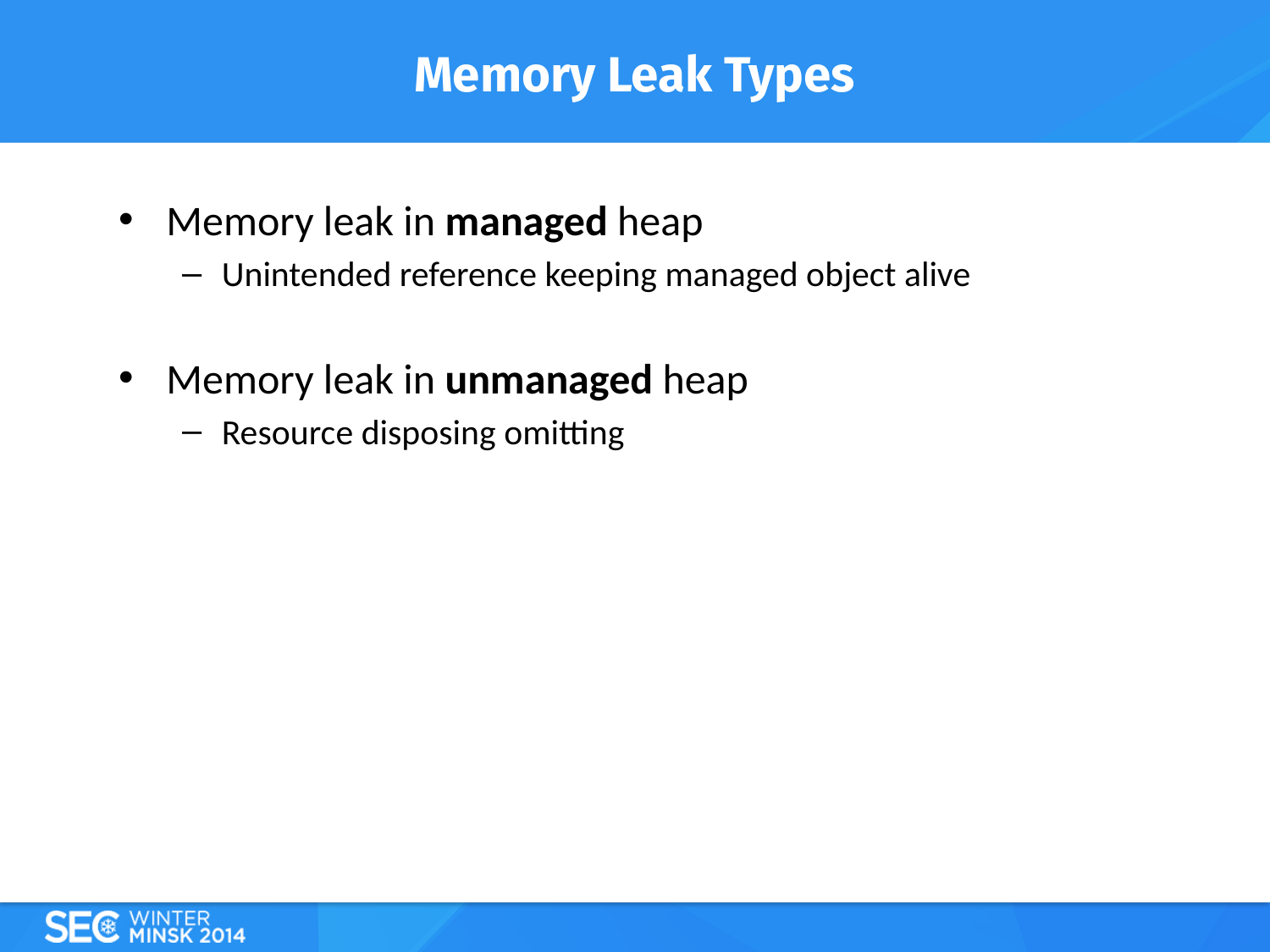

# Memory Leak Types

Memory leak in managed heap
Unintended reference keeping managed object alive

Memory leak in unmanaged heap
Resource disposing omitting